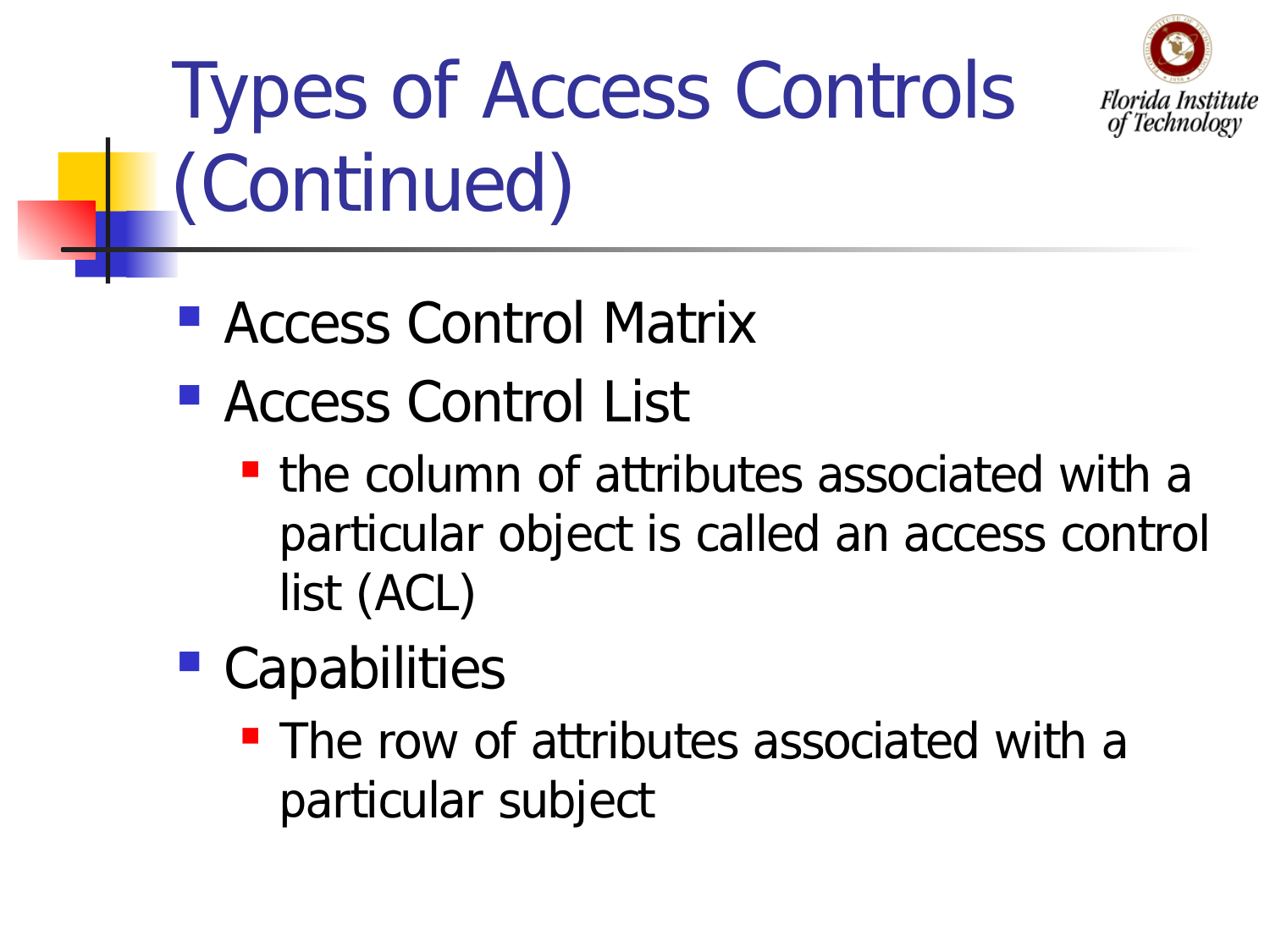

# Types of Access Controls (Continued)
Access Control Matrix
Access Control List
the column of attributes associated with a particular object is called an access control list (ACL)
Capabilities
The row of attributes associated with a particular subject